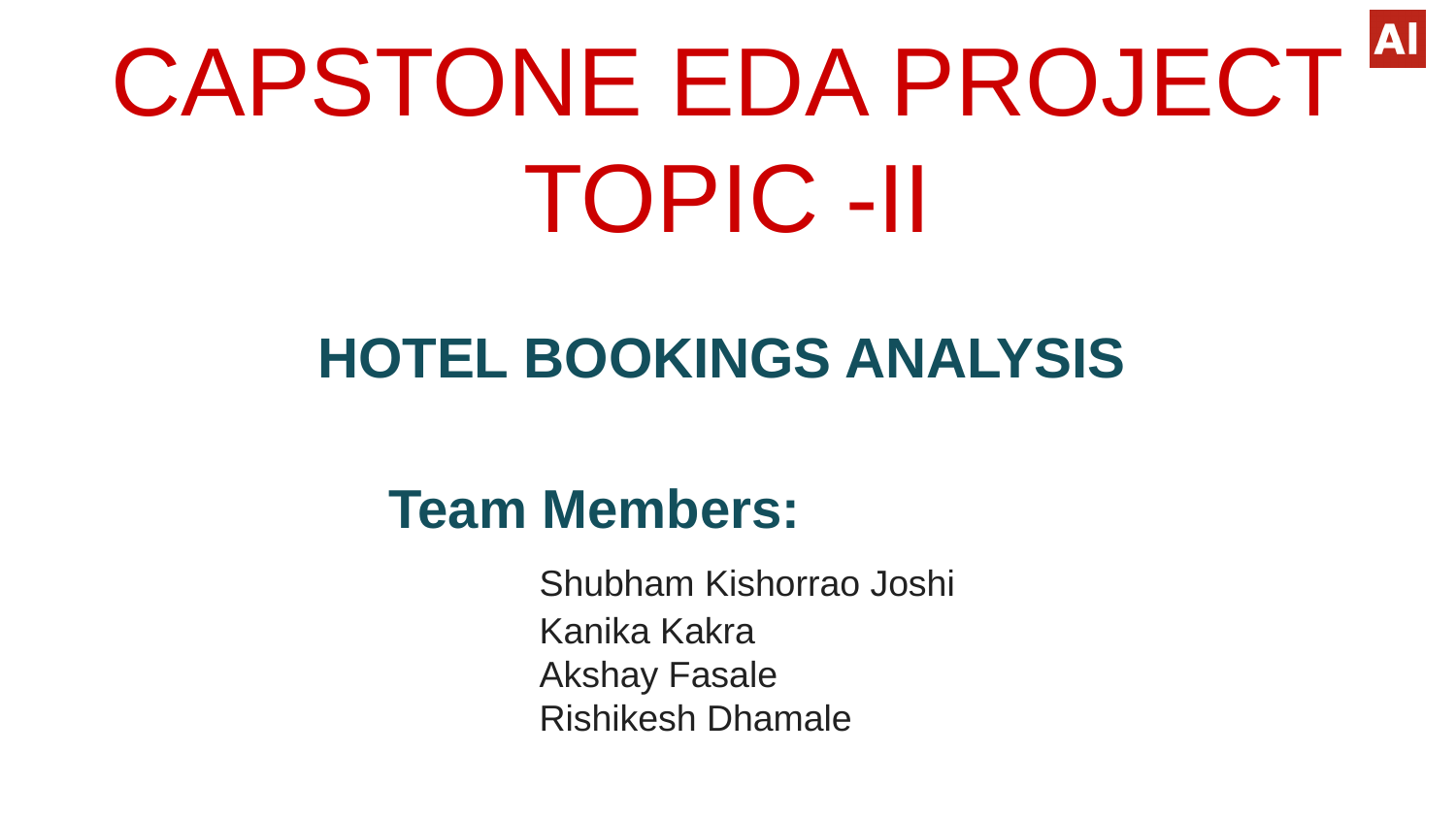

# CAPSTONE EDA PROJECT TOPIC -II
HOTEL BOOKINGS ANALYSIS

        Team Members:
         		Shubham Kishorrao Joshi
           		Kanika Kakra
           		Akshay Fasale
           		Rishikesh Dhamale